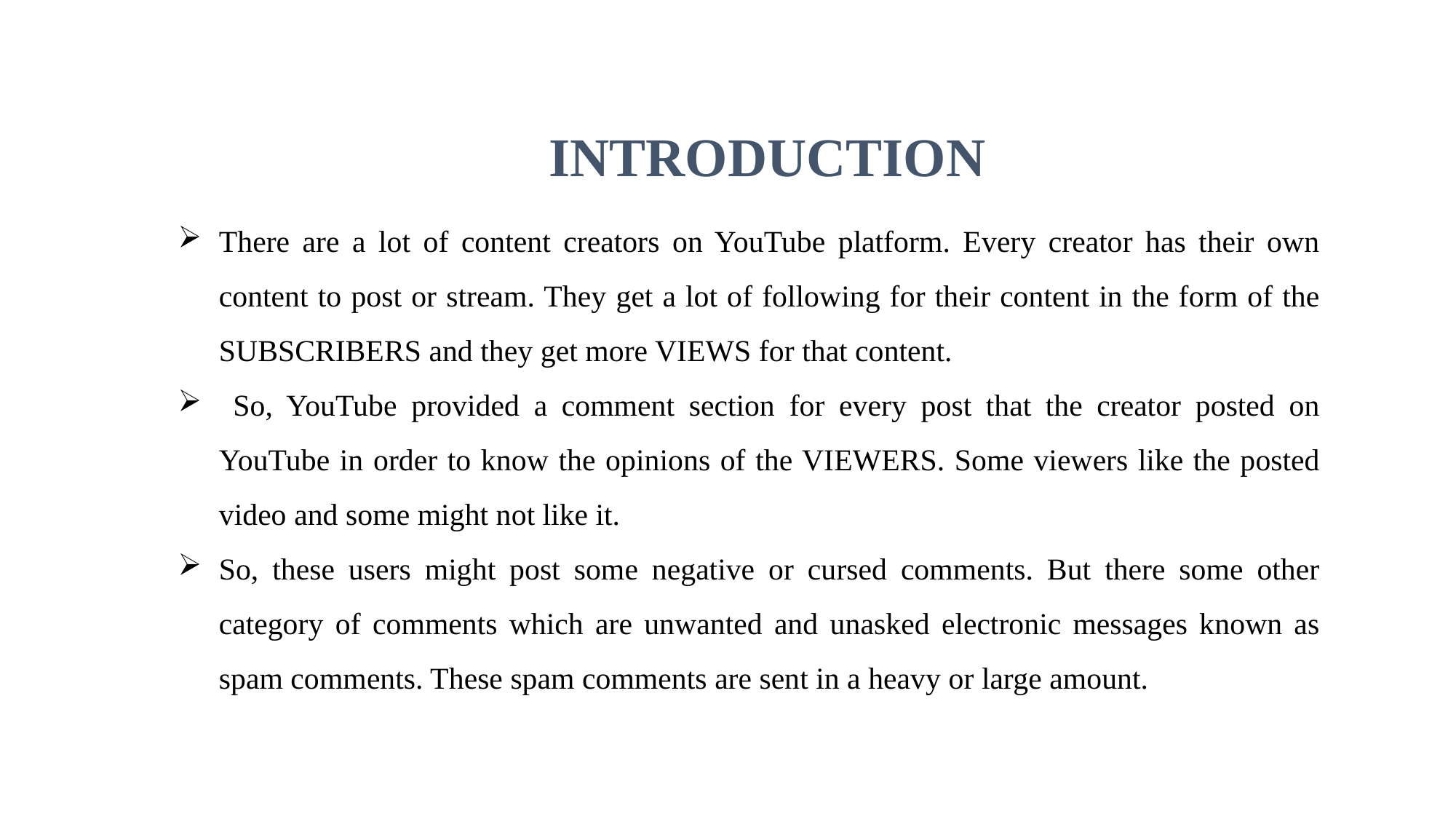

INTRODUCTION
There are a lot of content creators on YouTube platform. Every creator has their own content to post or stream. They get a lot of following for their content in the form of the SUBSCRIBERS and they get more VIEWS for that content.
 So, YouTube provided a comment section for every post that the creator posted on YouTube in order to know the opinions of the VIEWERS. Some viewers like the posted video and some might not like it.
So, these users might post some negative or cursed comments. But there some other category of comments which are unwanted and unasked electronic messages known as spam comments. These spam comments are sent in a heavy or large amount.